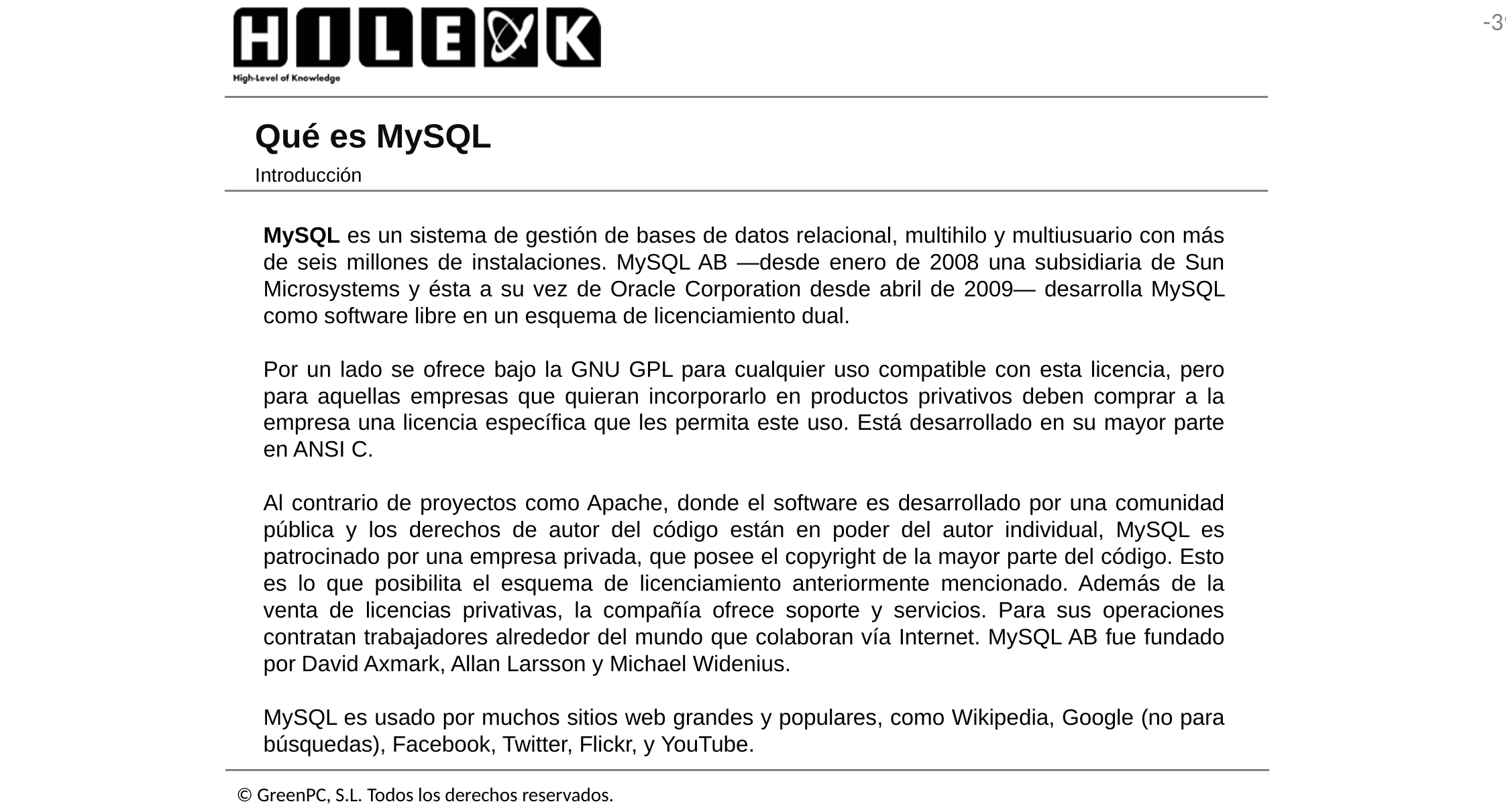

# Qué es MySQL
Introducción
MySQL es un sistema de gestión de bases de datos relacional, multihilo y multiusuario con más de seis millones de instalaciones. MySQL AB —desde enero de 2008 una subsidiaria de Sun Microsystems y ésta a su vez de Oracle Corporation desde abril de 2009— desarrolla MySQL como software libre en un esquema de licenciamiento dual.

Por un lado se ofrece bajo la GNU GPL para cualquier uso compatible con esta licencia, pero para aquellas empresas que quieran incorporarlo en productos privativos deben comprar a la empresa una licencia específica que les permita este uso. Está desarrollado en su mayor parte en ANSI C.

Al contrario de proyectos como Apache, donde el software es desarrollado por una comunidad pública y los derechos de autor del código están en poder del autor individual, MySQL es patrocinado por una empresa privada, que posee el copyright de la mayor parte del código. Esto es lo que posibilita el esquema de licenciamiento anteriormente mencionado. Además de la venta de licencias privativas, la compañía ofrece soporte y servicios. Para sus operaciones contratan trabajadores alrededor del mundo que colaboran vía Internet. MySQL AB fue fundado por David Axmark, Allan Larsson y Michael Widenius.

MySQL es usado por muchos sitios web grandes y populares, como Wikipedia, Google (no para búsquedas), Facebook, Twitter, Flickr, y YouTube.